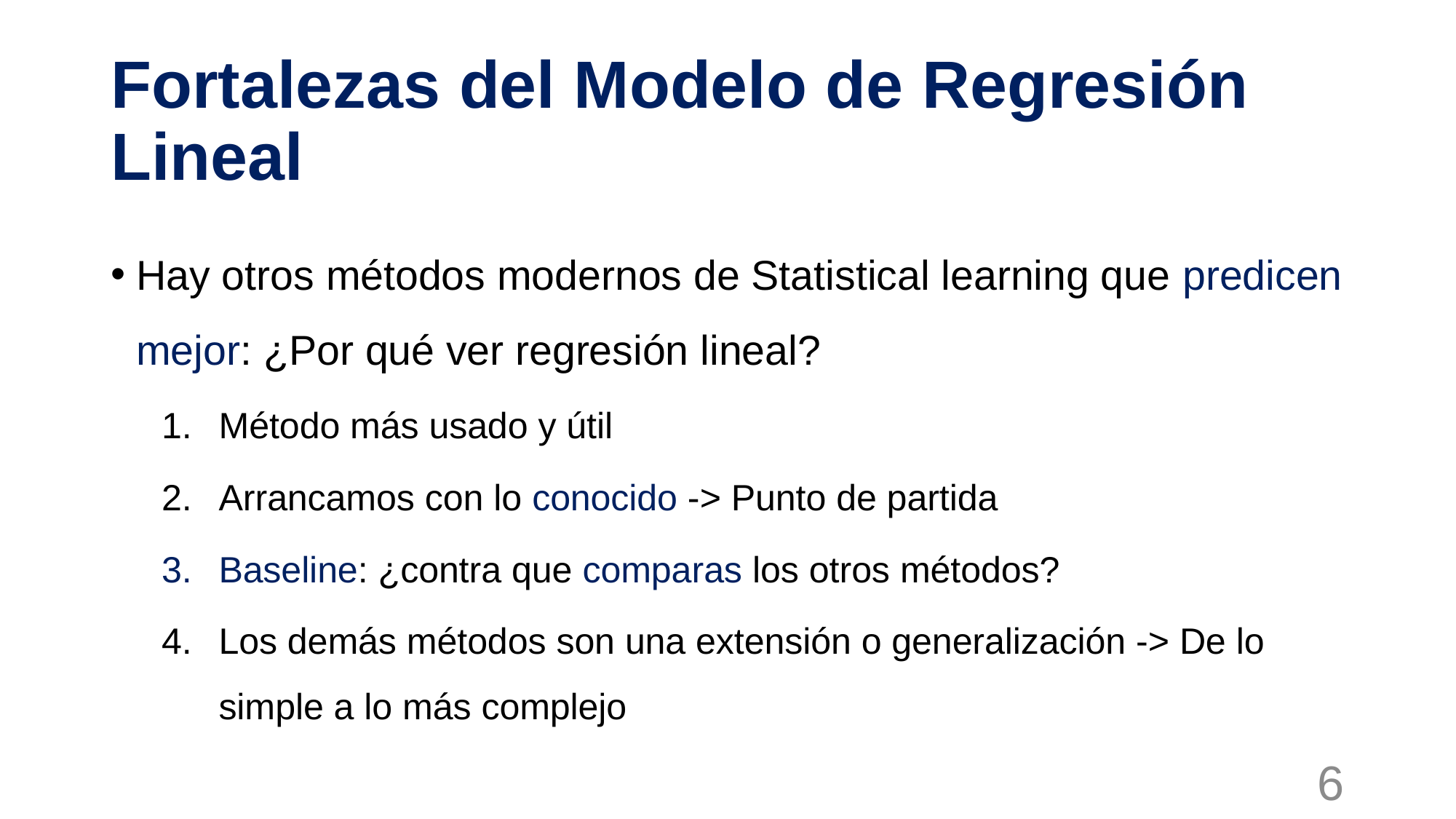

# Fortalezas del Modelo de Regresión Lineal
Hay otros métodos modernos de Statistical learning que predicen mejor: ¿Por qué ver regresión lineal?
Método más usado y útil
Arrancamos con lo conocido -> Punto de partida
Baseline: ¿contra que comparas los otros métodos?
Los demás métodos son una extensión o generalización -> De lo simple a lo más complejo

6